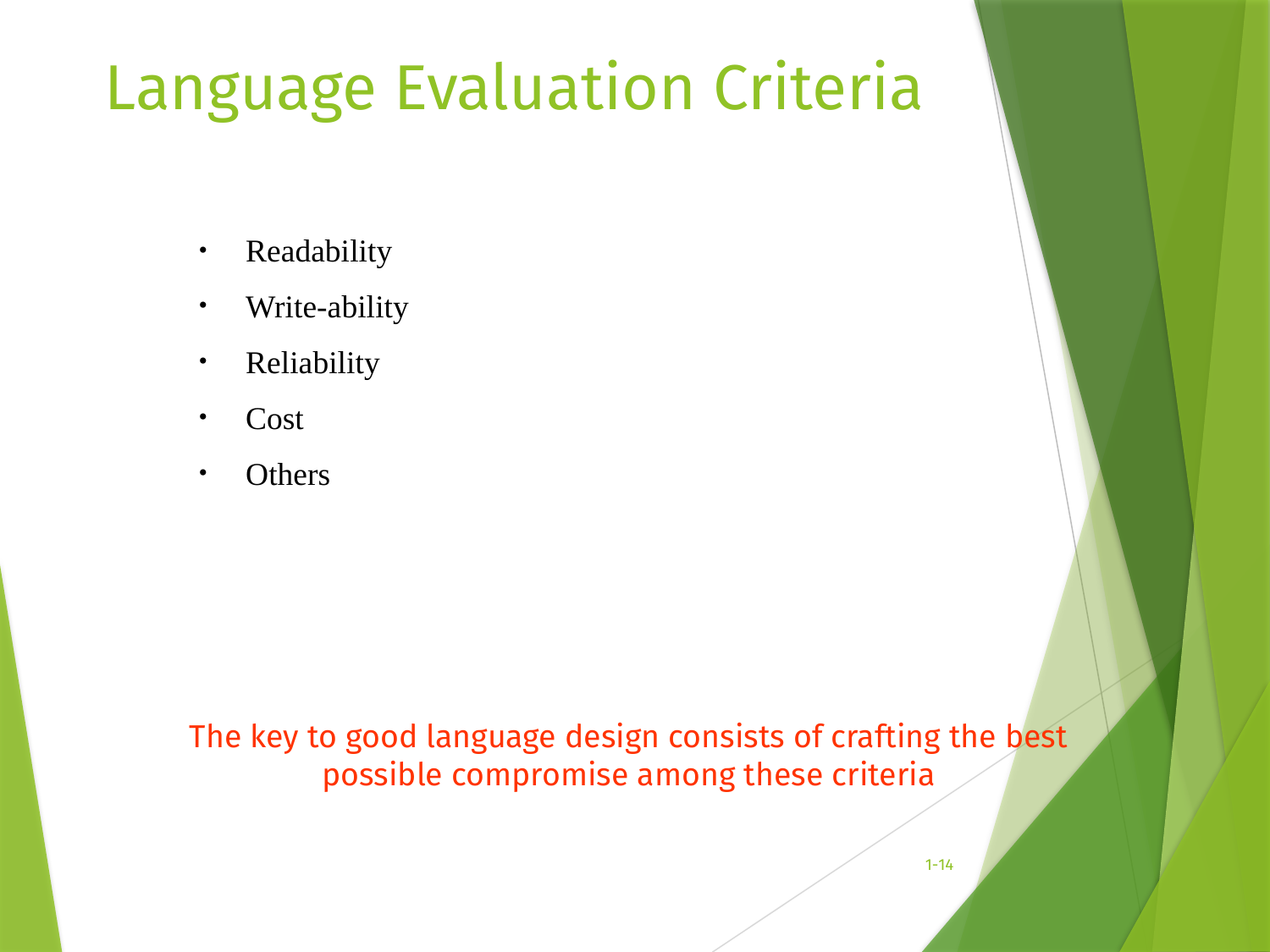

# Language Evaluation Criteria
Readability
Write-ability
Reliability
Cost
Others
The key to good language design consists of crafting the best possible compromise among these criteria
1-14